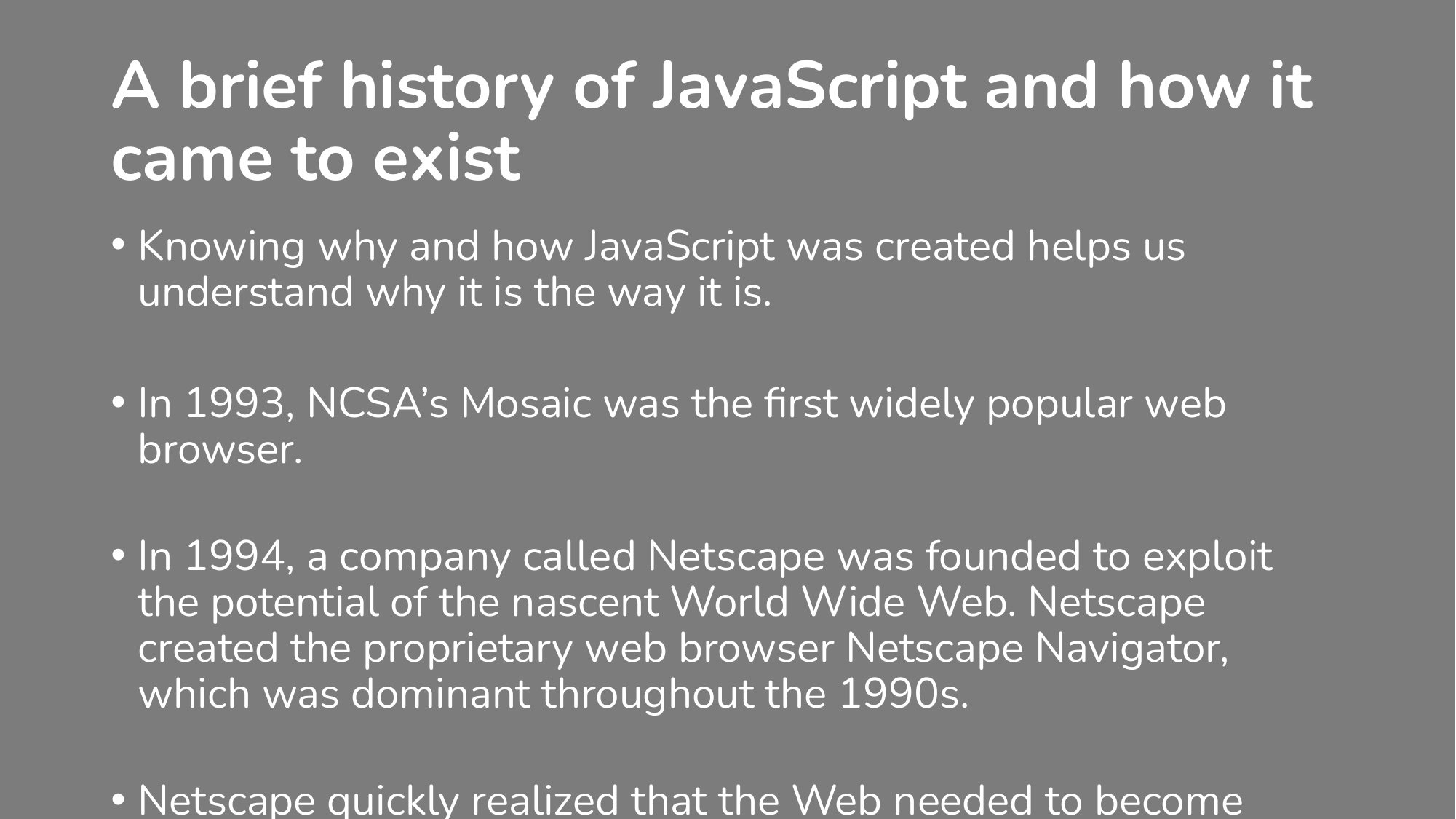

# A brief history of JavaScript and how it came to exist
Knowing why and how JavaScript was created helps us understand why it is the way it is.
In 1993, NCSA’s Mosaic was the first widely popular web browser.
In 1994, a company called Netscape was founded to exploit the potential of the nascent World Wide Web. Netscape created the proprietary web browser Netscape Navigator, which was dominant throughout the 1990s.
Netscape quickly realized that the Web needed to become more dynamic.